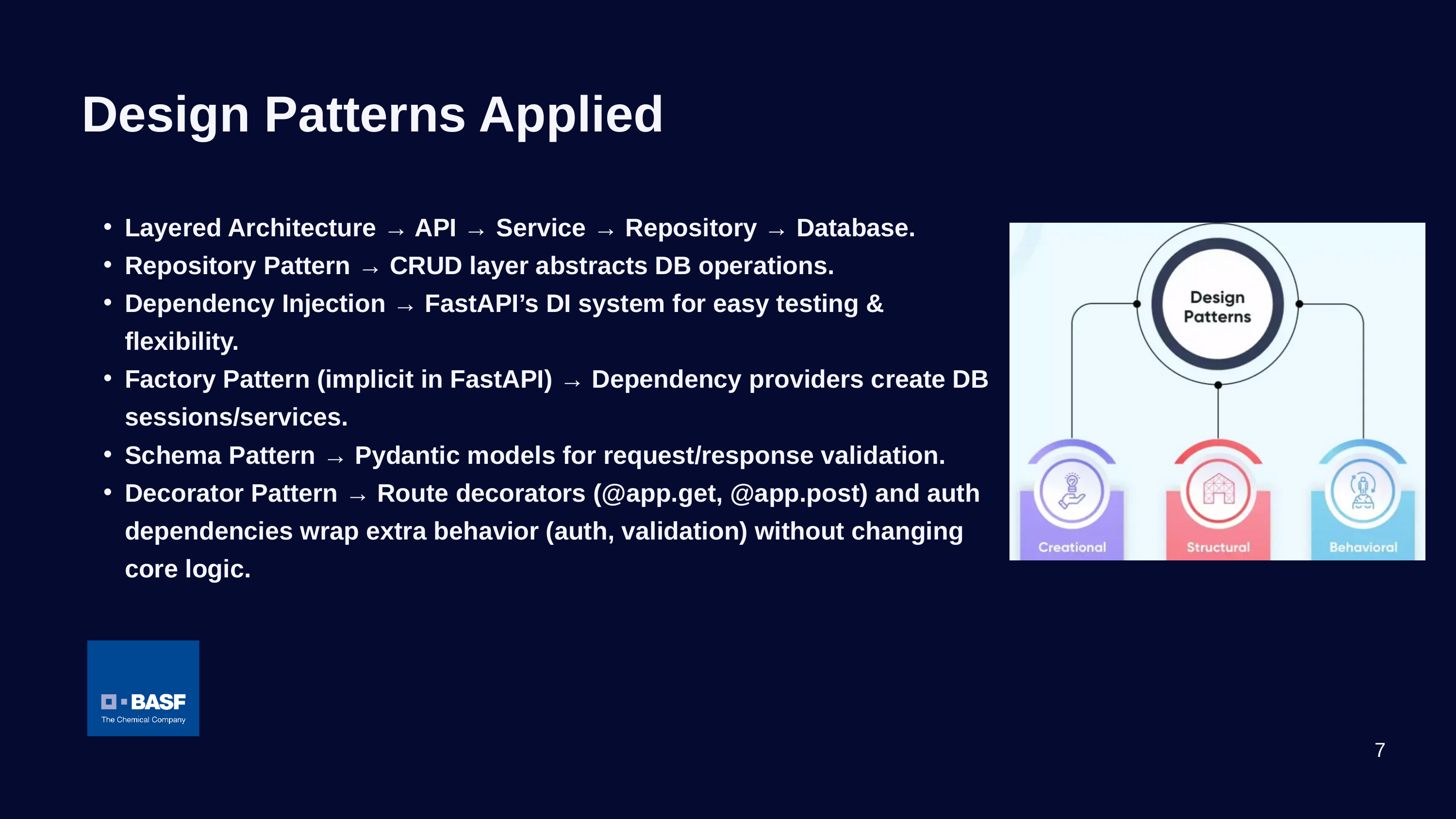

Design Patterns Applied
Layered Architecture → API → Service → Repository → Database.
Repository Pattern → CRUD layer abstracts DB operations.
Dependency Injection → FastAPI’s DI system for easy testing & flexibility.
Factory Pattern (implicit in FastAPI) → Dependency providers create DB sessions/services.
Schema Pattern → Pydantic models for request/response validation.
Decorator Pattern → Route decorators (@app.get, @app.post) and auth dependencies wrap extra behavior (auth, validation) without changing core logic.

7